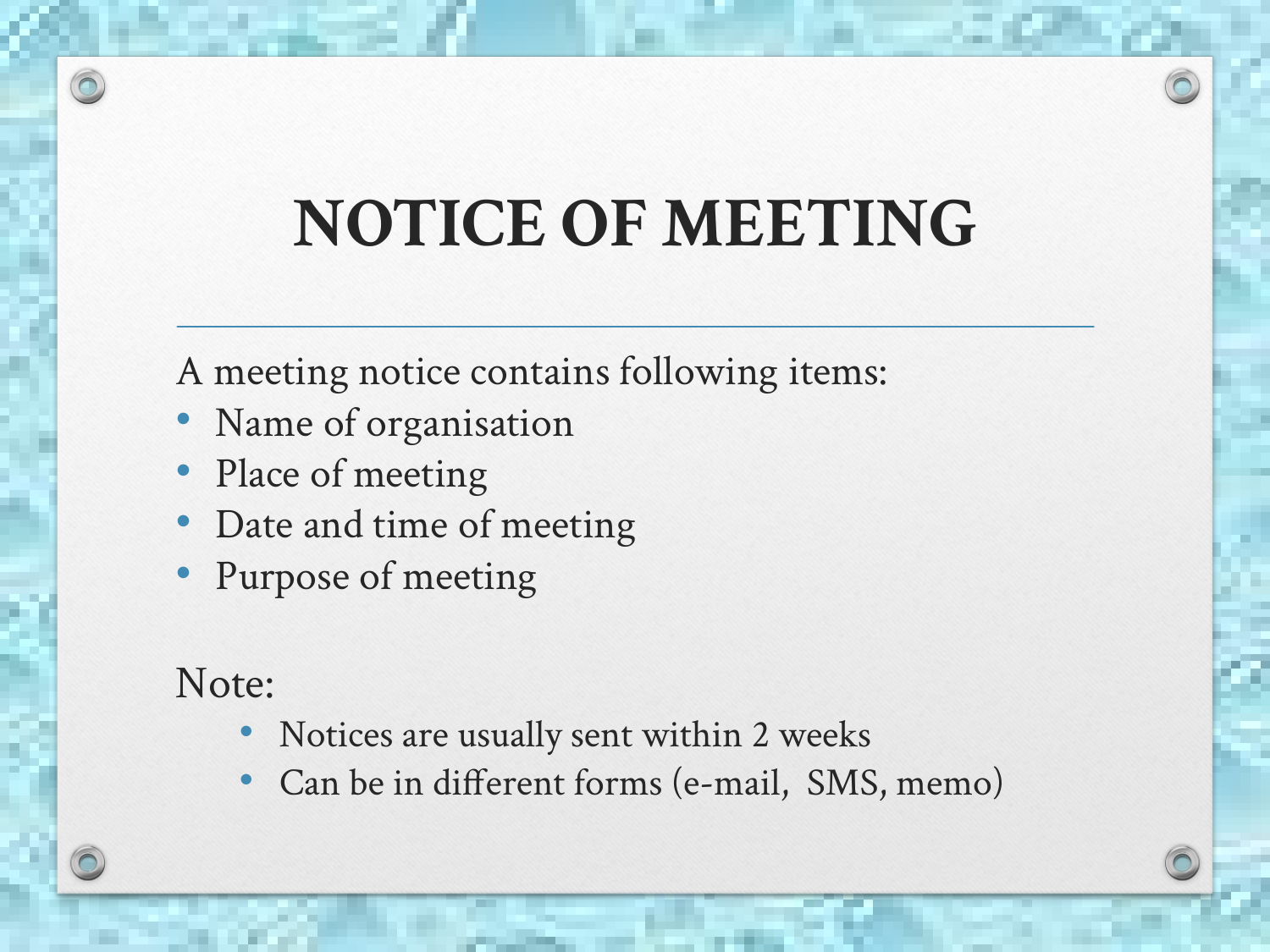

# NOTICE OF MEETING
A meeting notice contains following items:
Name of organisation
Place of meeting
Date and time of meeting
Purpose of meeting

Note:
Notices are usually sent within 2 weeks
Can be in different forms (e-mail,  SMS, memo)